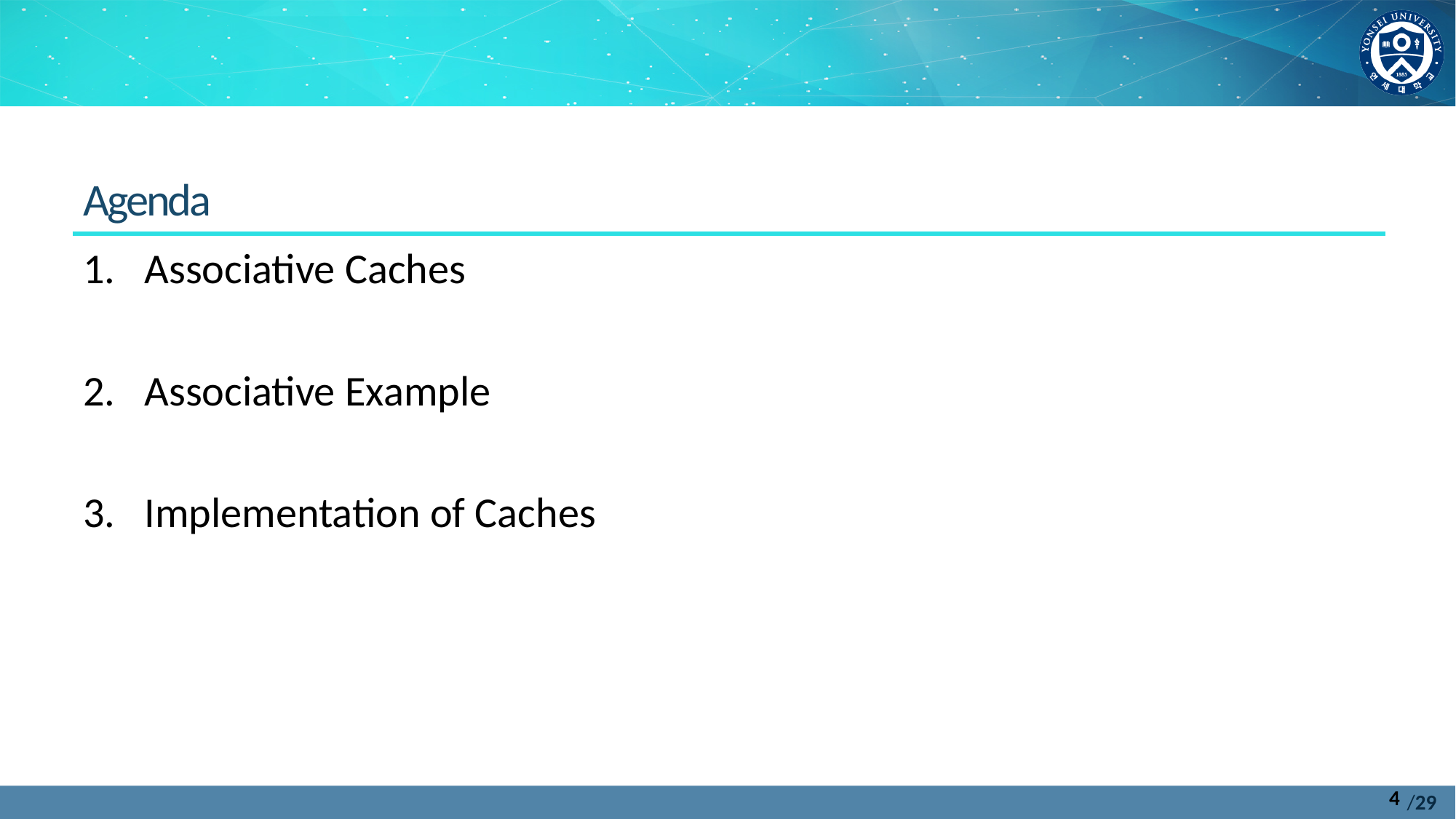

Agenda
Associative Caches

Associative Example

Implementation of Caches
4